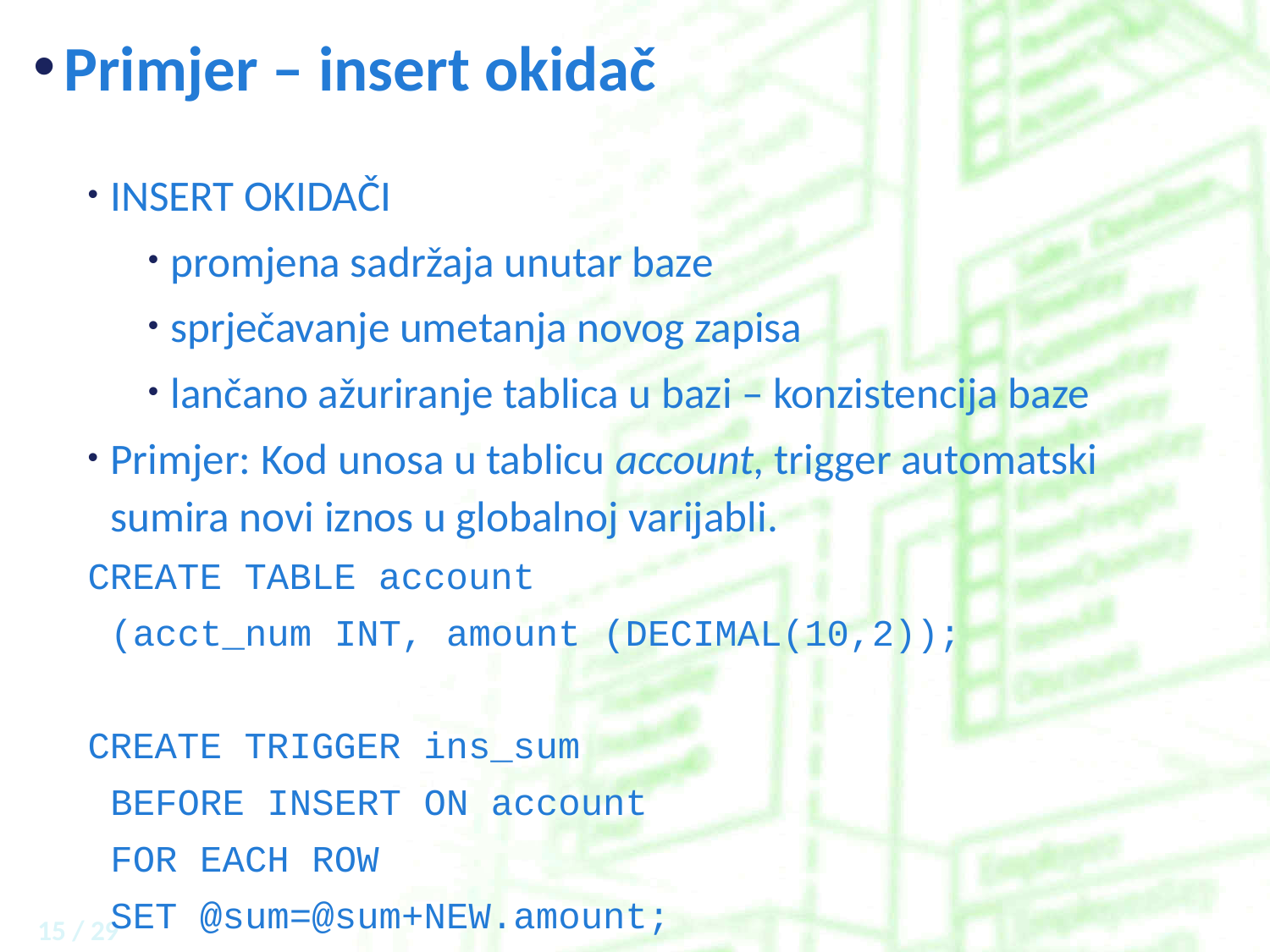

# Primjer – insert okidač
INSERT OKIDAČI
promjena sadržaja unutar baze
sprječavanje umetanja novog zapisa
lančano ažuriranje tablica u bazi – konzistencija baze
Primjer: Kod unosa u tablicu account, trigger automatski sumira novi iznos u globalnoj varijabli.
CREATE TABLE account
		(acct_num INT, amount (DECIMAL(10,2));

CREATE TRIGGER ins_sum
		BEFORE INSERT ON account
		FOR EACH ROW
		SET @sum=@sum+NEW.amount;